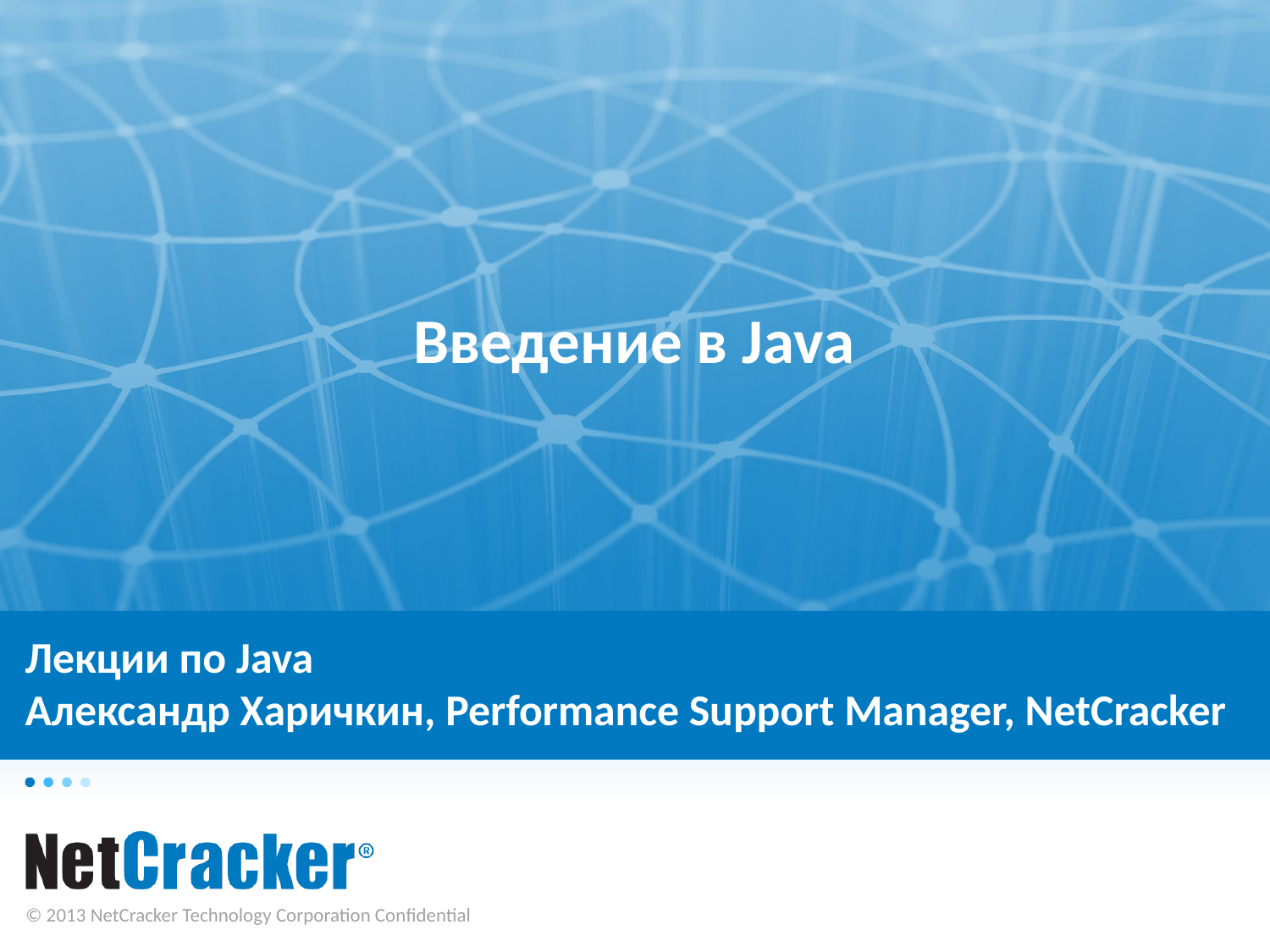

Введение в Java
# Лекции по Java Александр Харичкин, Performance Support Manager, NetCracker